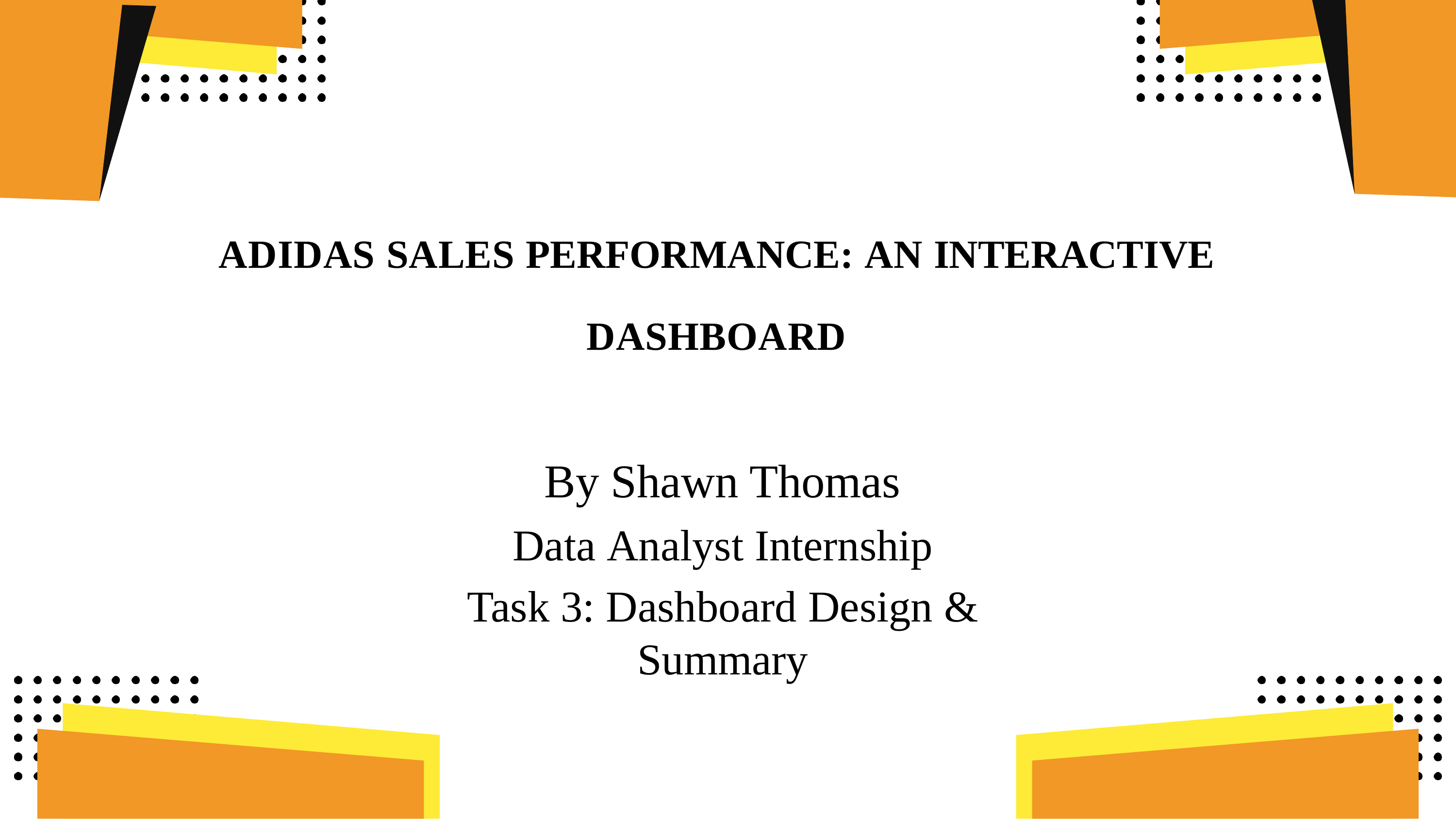

ADIDAS SALES PERFORMANCE: AN INTERACTIVE
DASHBOARD
By Shawn Thomas
Data Analyst Internship
Task 3: Dashboard Design & Summary